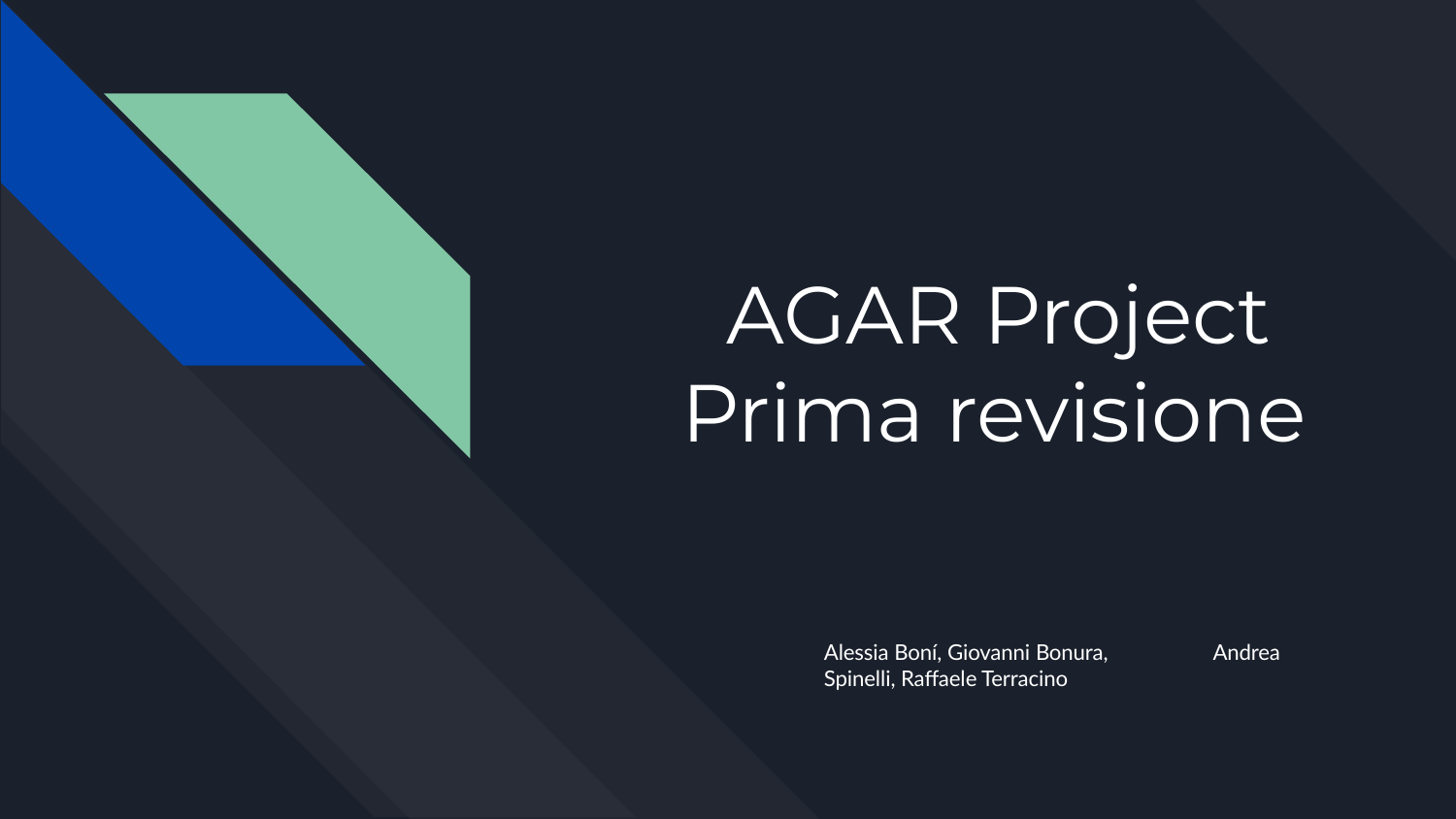

# AGAR Project
   Prima revisione
Alessia Boní, Giovanni Bonura,                   Andrea Spinelli, Raffaele Terracino